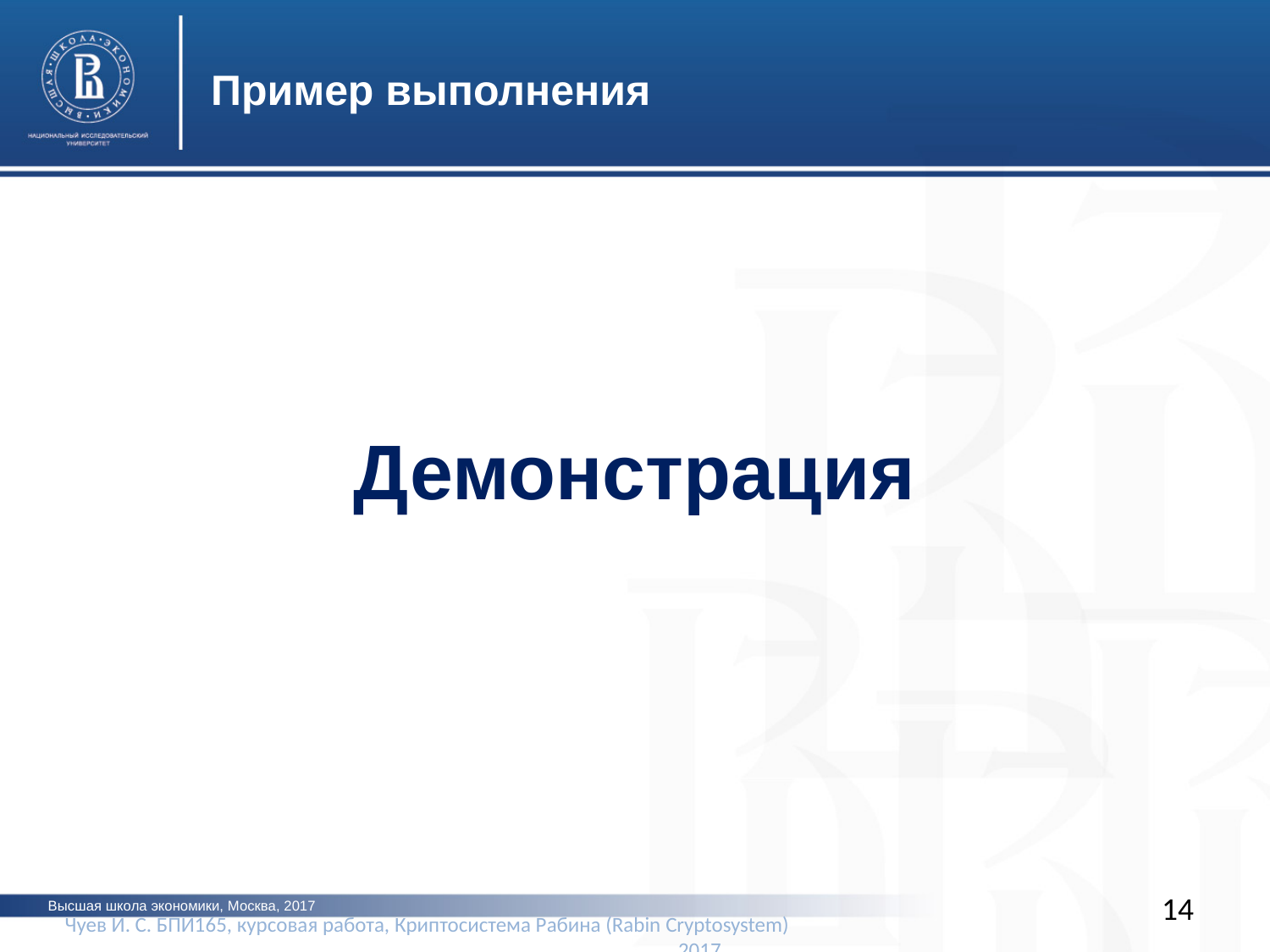

Пример выполнения
Демонстрация
14
Высшая школа экономики, Москва, 2017
Чуев И. С. БПИ165, курсовая работа, Криптосистема Рабина (Rabin Cryptosystem)					2017